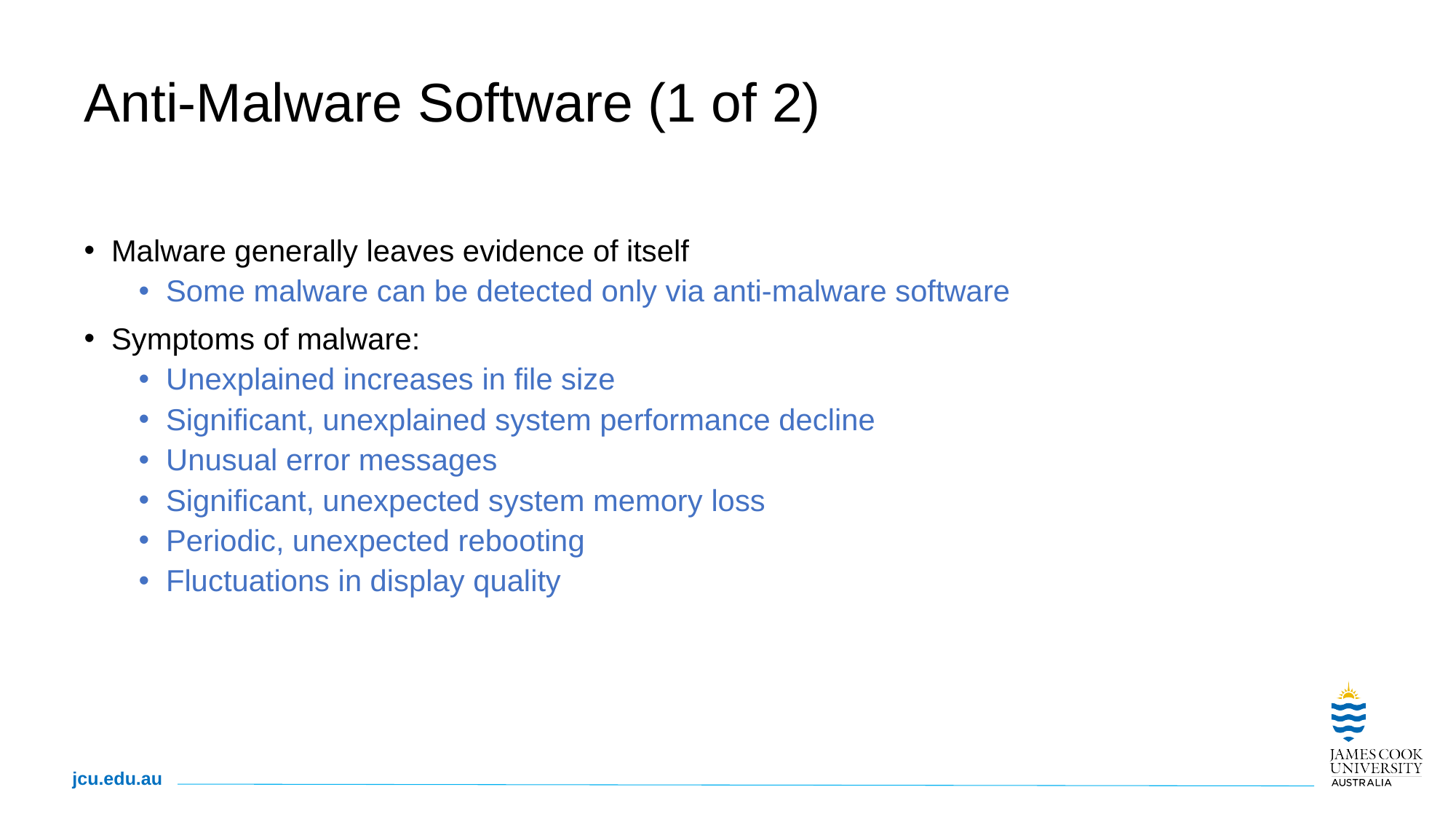

# Anti-Malware Software (1 of 2)
Malware generally leaves evidence of itself
Some malware can be detected only via anti-malware software
Symptoms of malware:
Unexplained increases in file size
Significant, unexplained system performance decline
Unusual error messages
Significant, unexpected system memory loss
Periodic, unexpected rebooting
Fluctuations in display quality